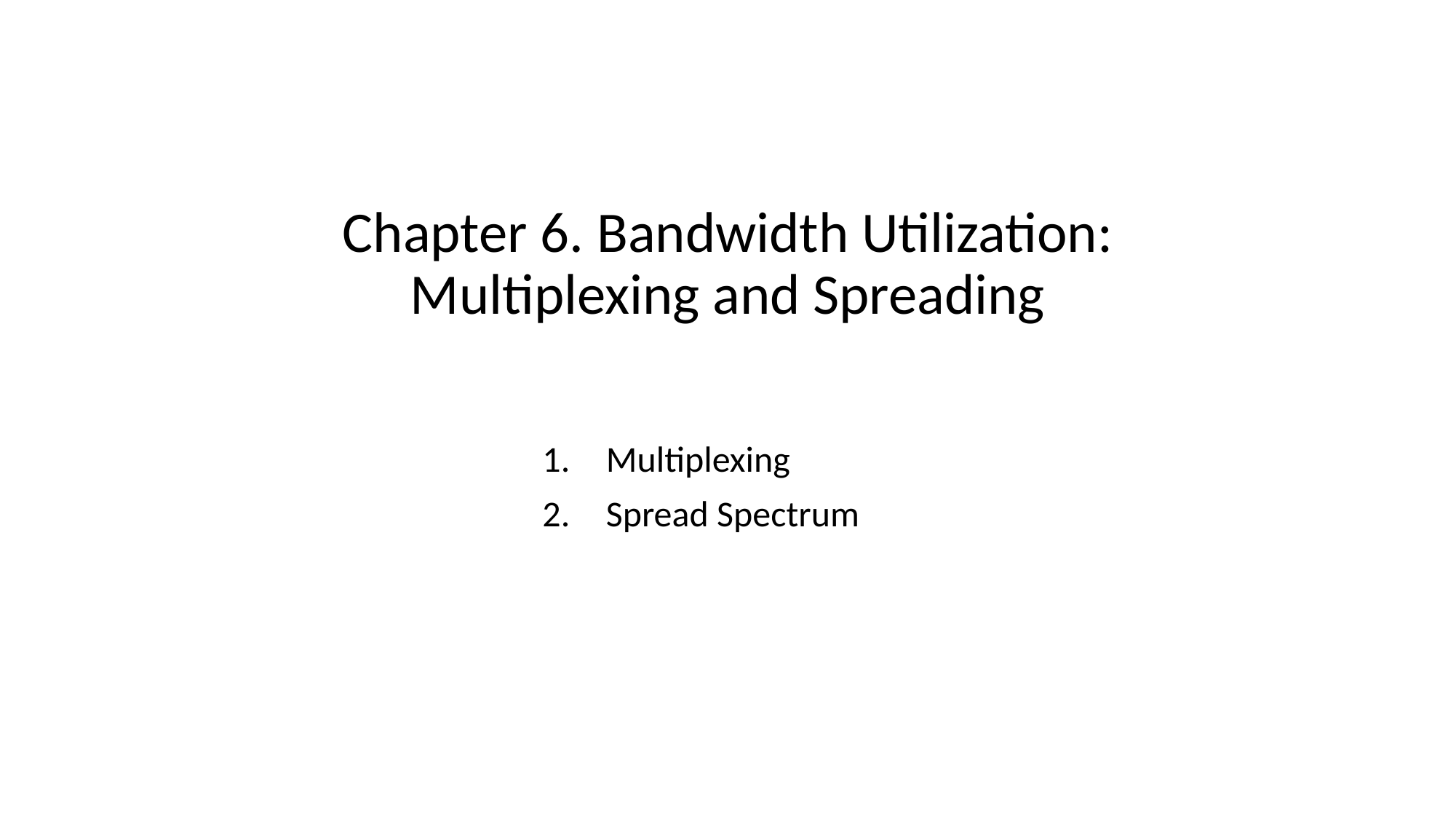

# Chapter 6. Bandwidth Utilization: Multiplexing and Spreading
Multiplexing
Spread Spectrum